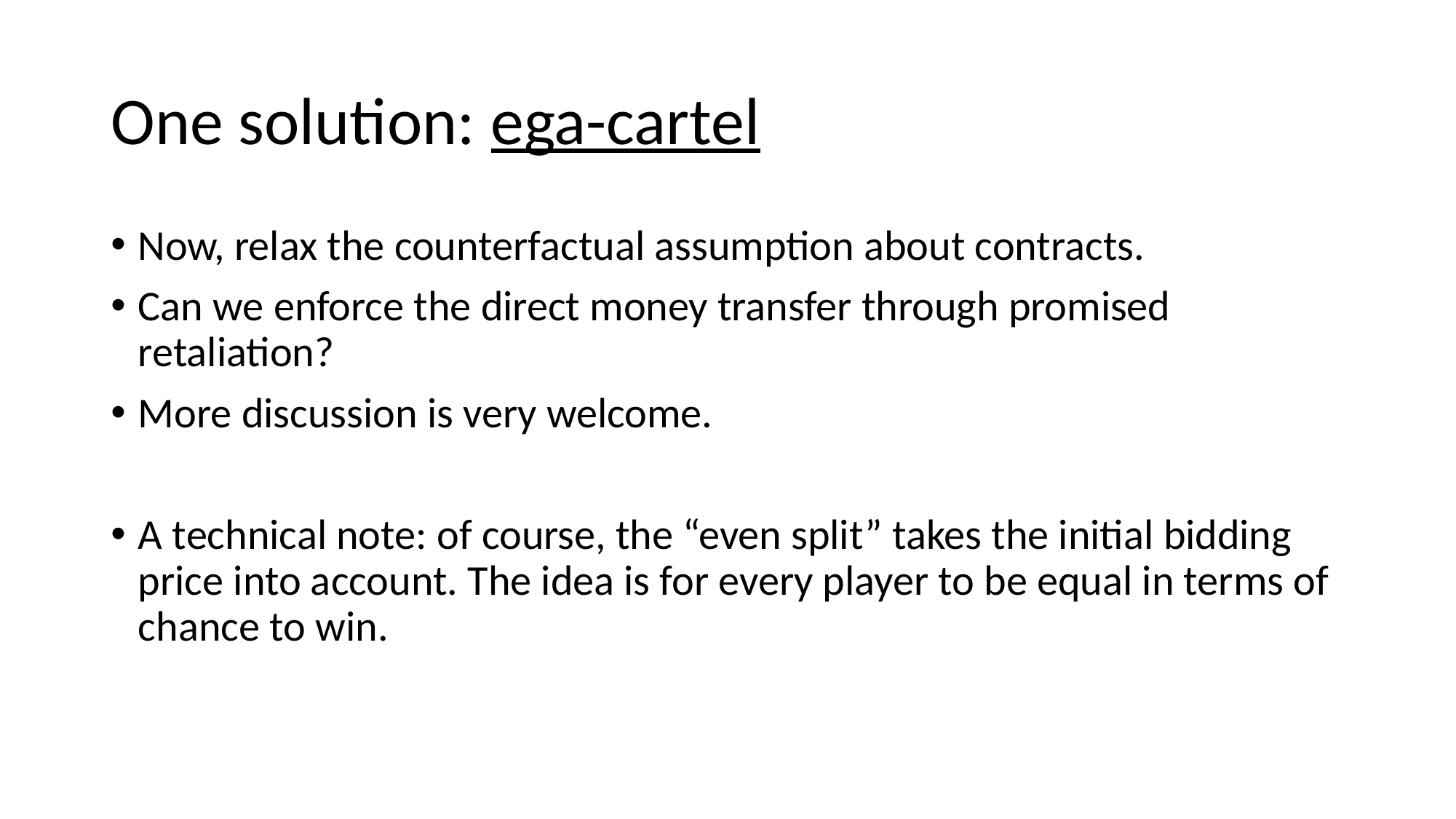

# One solution: ega-cartel
Now, relax the counterfactual assumption about contracts.
Can we enforce the direct money transfer through promised retaliation?
More discussion is very welcome.

A technical note: of course, the “even split” takes the initial bidding price into account. The idea is for every player to be equal in terms of chance to win.